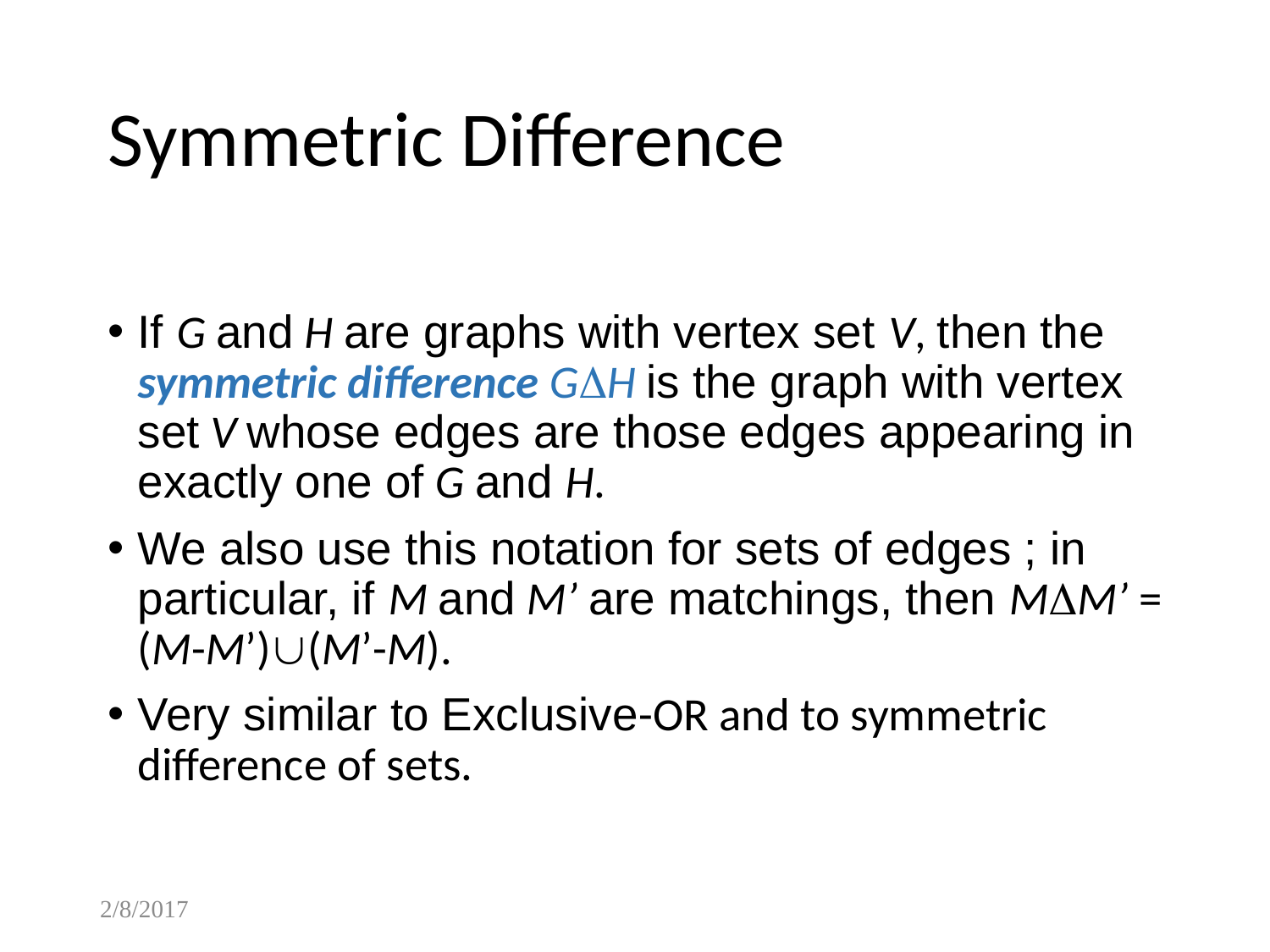

# Symmetric Difference

If G and H are graphs with vertex set V, then the symmetric difference GΔH is the graph with vertex set V whose edges are those edges appearing in exactly one of G and H.
We also use this notation for sets of edges ; in particular, if M and M’ are matchings, then MΔM’ = (M-M’)∪(M’-M).
Very similar to Exclusive-OR and to symmetric difference of sets.
2/8/2017